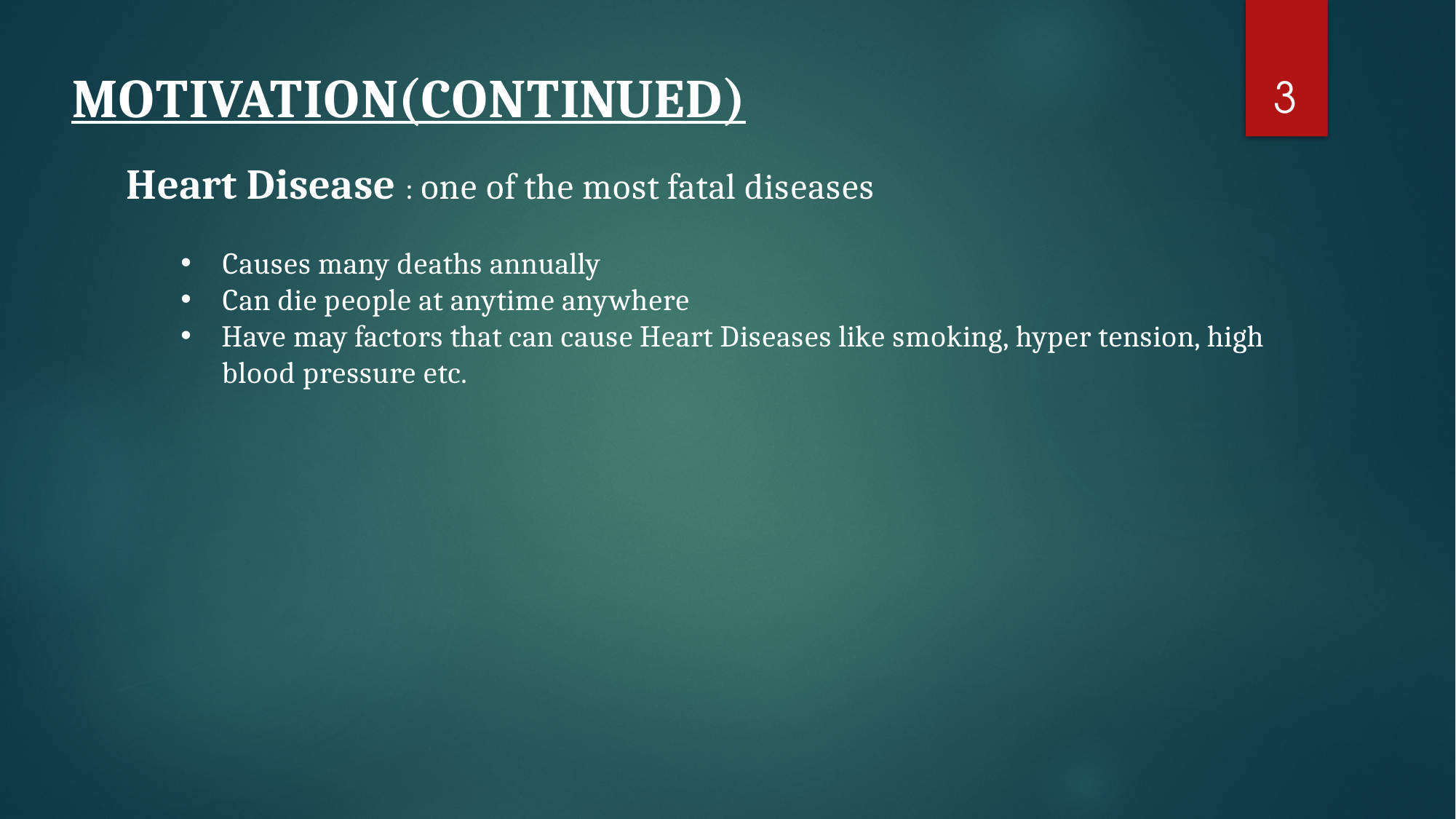

3
MOTIVATION(CONTINUED)

Heart Disease : one of the most fatal diseases

Causes many deaths annually
Can die people at anytime anywhere
Have may factors that can cause Heart Diseases like smoking, hyper tension, high blood pressure etc.

Fig 1: Prevalence of Heart Diseases by age for the years 2007-2018.